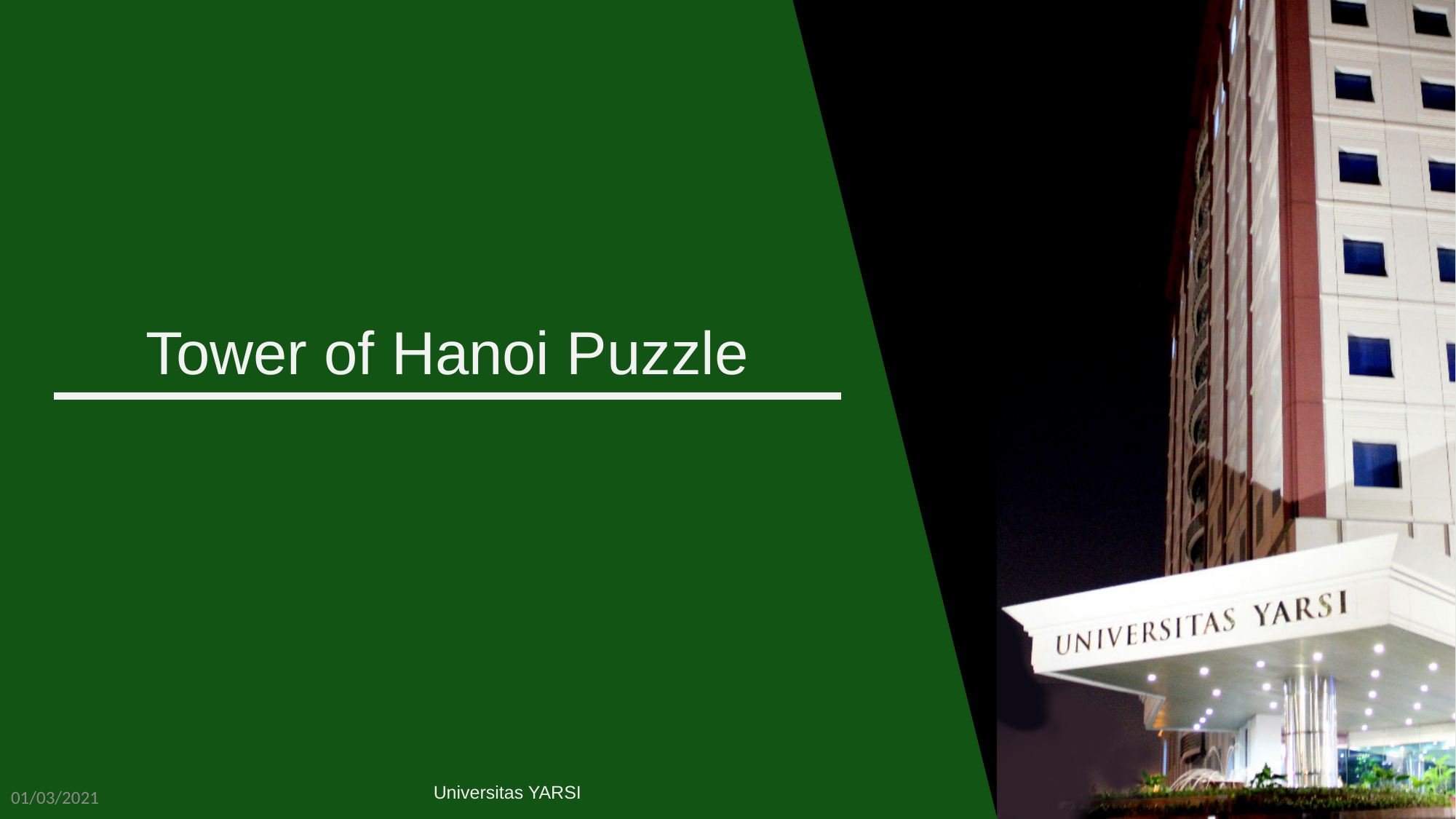

# Tower of Hanoi Puzzle

9
Universitas YARSI
01/03/2021